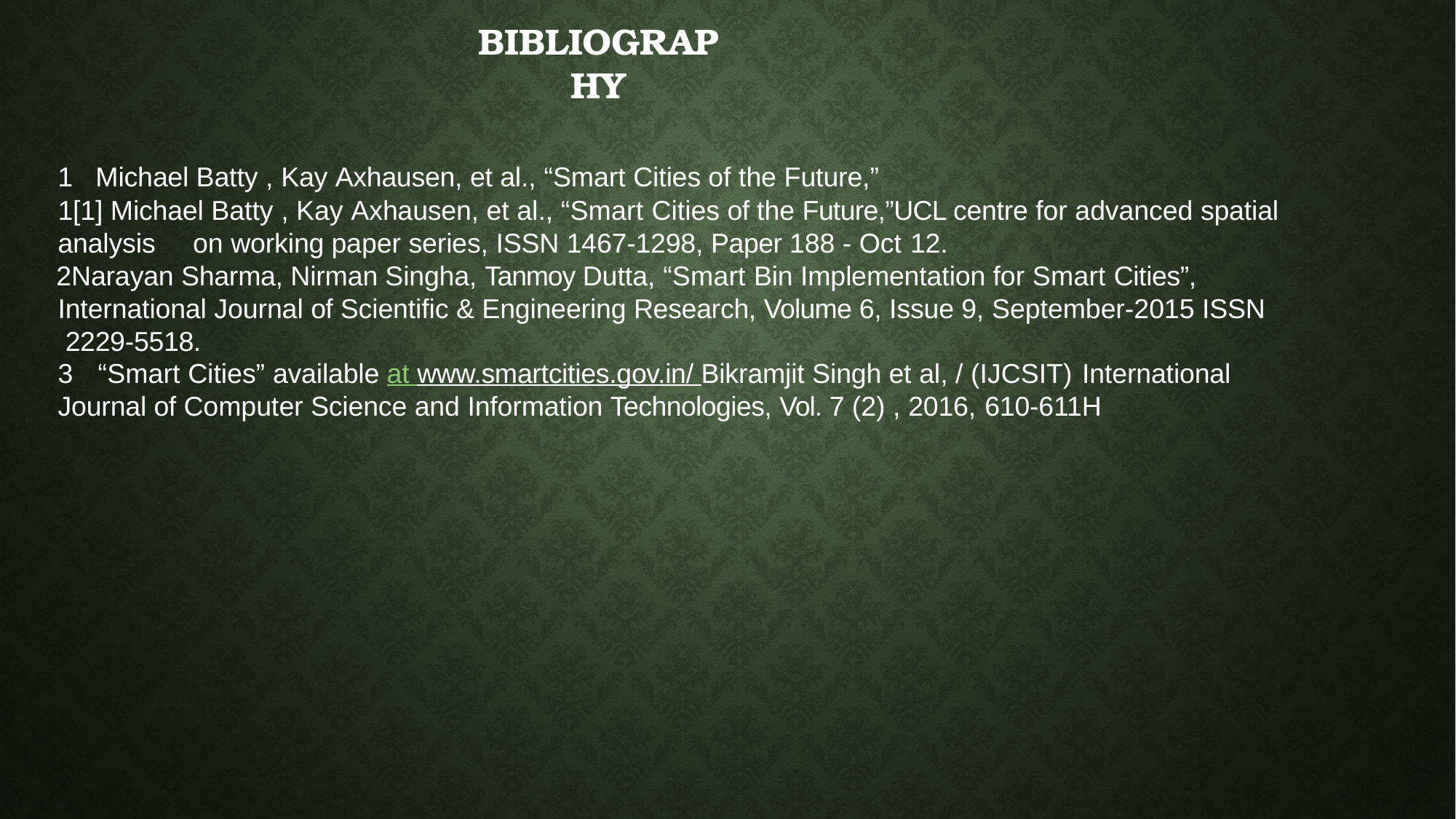

# BIBLIOGRAPHY
Michael Batty , Kay Axhausen, et al., “Smart Cities of the Future,”
1[1] Michael Batty , Kay Axhausen, et al., “Smart Cities of the Future,”UCL centre for advanced spatial  analysis	on working paper series, ISSN 1467-1298, Paper 188 - Oct 12.
Narayan Sharma, Nirman Singha, Tanmoy Dutta, “Smart Bin Implementation for Smart Cities”,  International Journal of Scientific & Engineering Research, Volume 6, Issue 9, September-2015 ISSN  2229-5518.
“Smart Cities” available at www.smartcities.gov.in/ Bikramjit Singh et al, / (IJCSIT) International
Journal of Computer Science and Information Technologies, Vol. 7 (2) , 2016, 610-611H